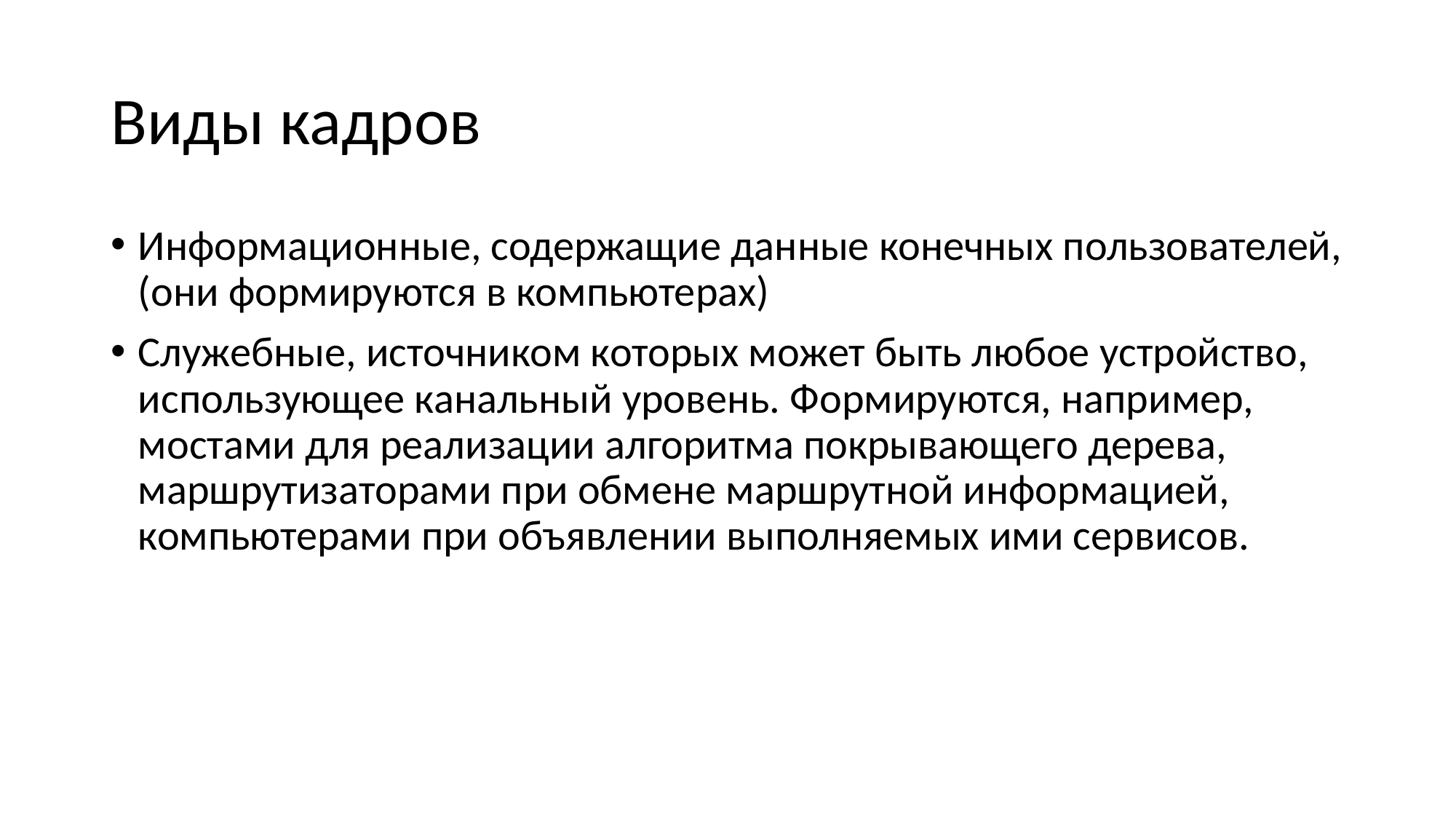

# Виды кадров
Информационные, содержащие данные конечных пользователей, (они формируются в компьютерах)
Служебные, источником которых может быть любое устройство, использующее канальный уровень. Формируются, например, мостами для реализации алгоритма покрывающего дерева, маршрутизаторами при обмене маршрутной информацией, компьютерами при объявлении выполняемых ими сервисов.